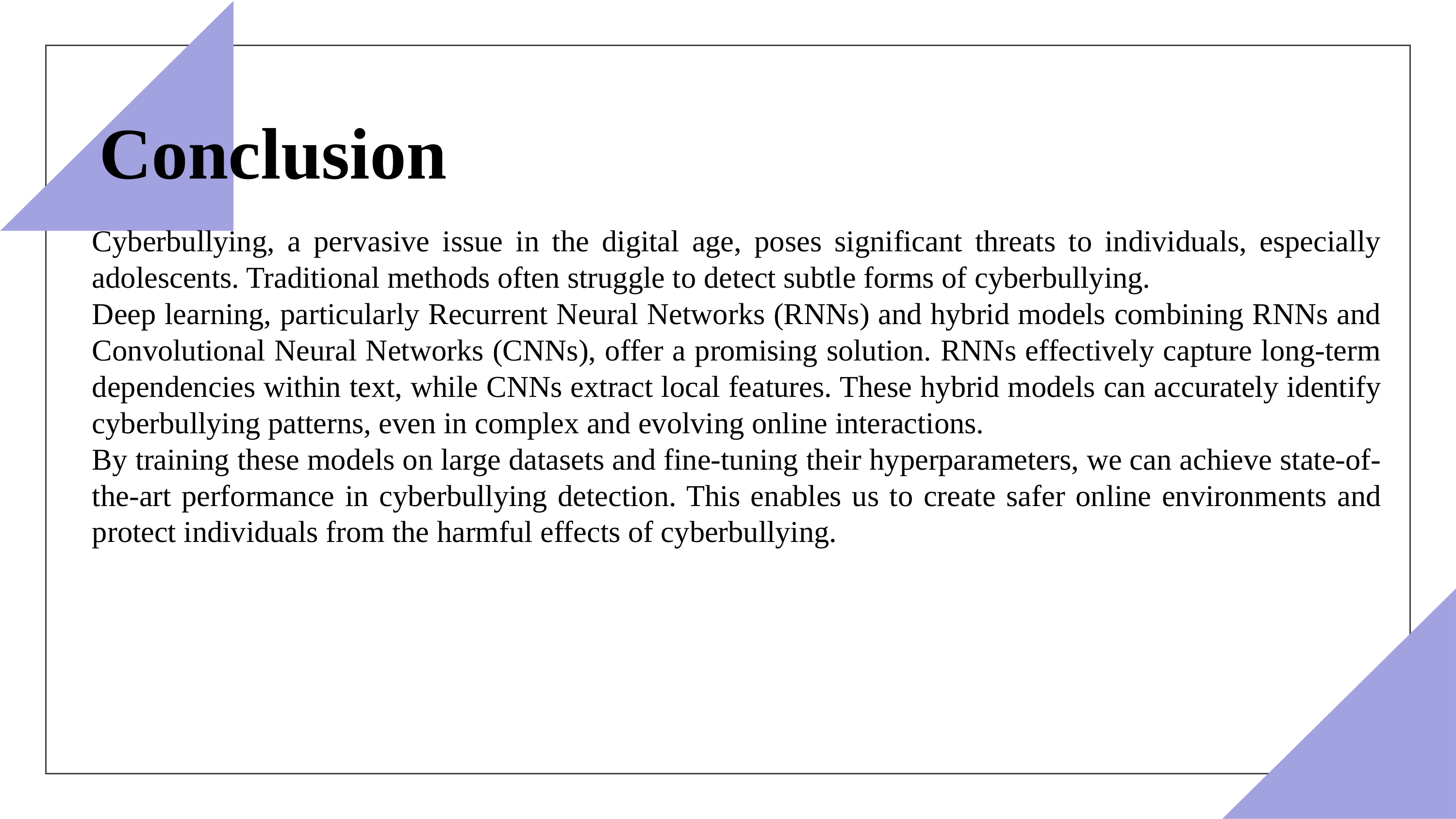

Conclusion
Cyberbullying, a pervasive issue in the digital age, poses significant threats to individuals, especially adolescents. Traditional methods often struggle to detect subtle forms of cyberbullying.
Deep learning, particularly Recurrent Neural Networks (RNNs) and hybrid models combining RNNs and Convolutional Neural Networks (CNNs), offer a promising solution. RNNs effectively capture long-term dependencies within text, while CNNs extract local features. These hybrid models can accurately identify cyberbullying patterns, even in complex and evolving online interactions.
By training these models on large datasets and fine-tuning their hyperparameters, we can achieve state-of-the-art performance in cyberbullying detection. This enables us to create safer online environments and protect individuals from the harmful effects of cyberbullying.